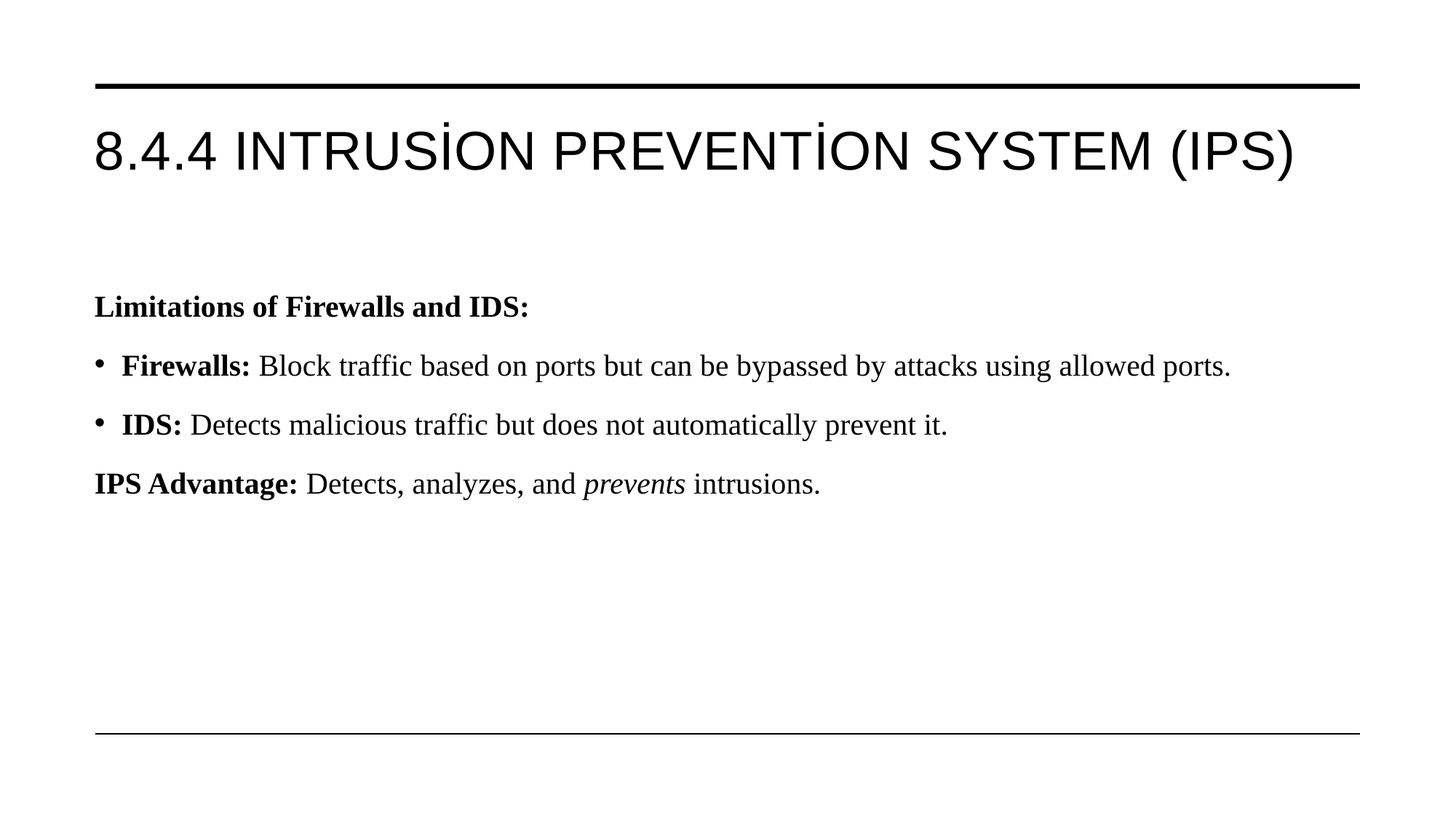

# 8.4.4 Intrusion Prevention System (IPS)
Limitations of Firewalls and IDS:
Firewalls: Block traffic based on ports but can be bypassed by attacks using allowed ports.
IDS: Detects malicious traffic but does not automatically prevent it.
IPS Advantage: Detects, analyzes, and prevents intrusions.